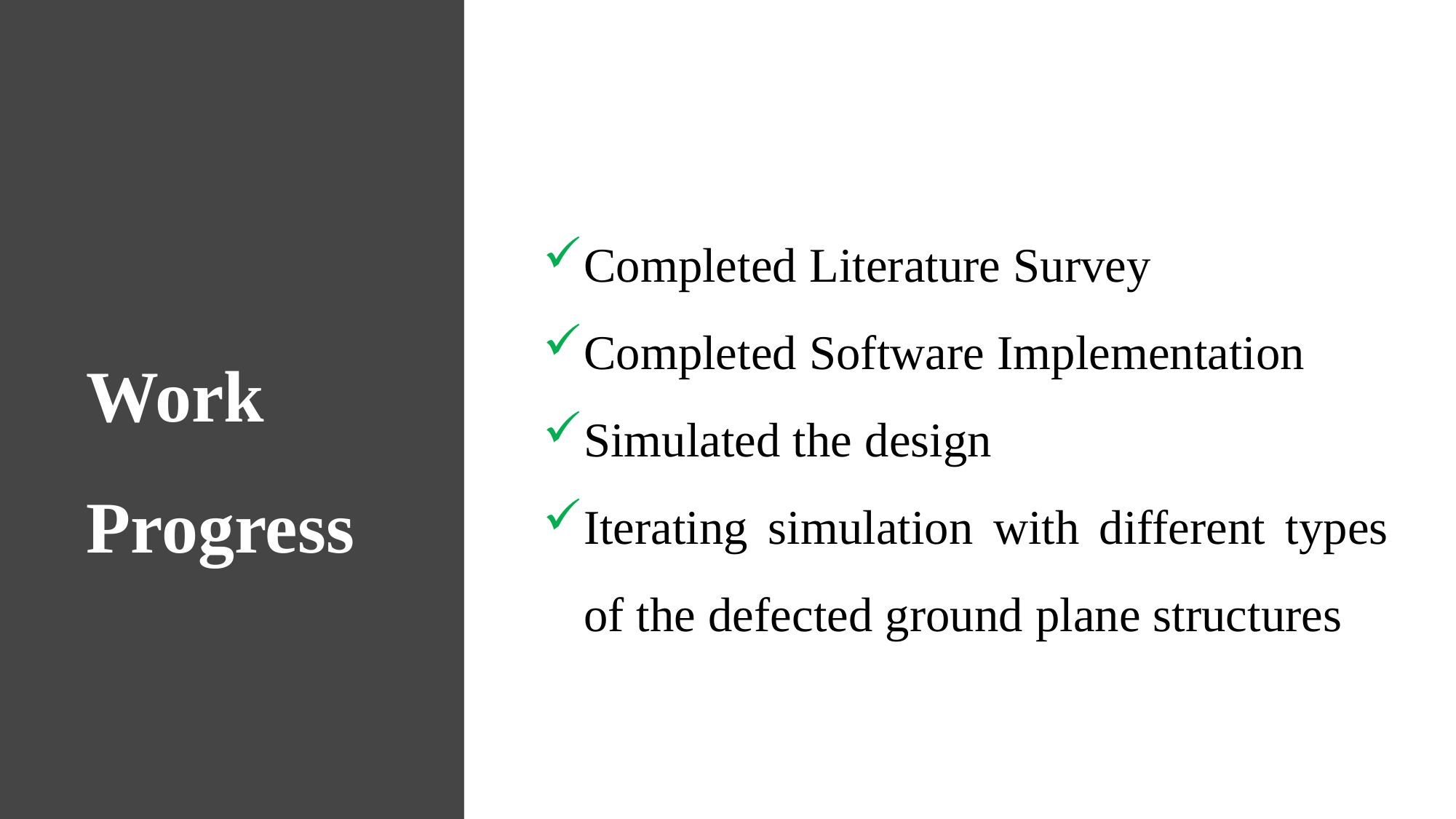

Completed Literature Survey
Completed Software Implementation
Simulated the design
Iterating simulation with different types of the defected ground plane structures
Work Progress